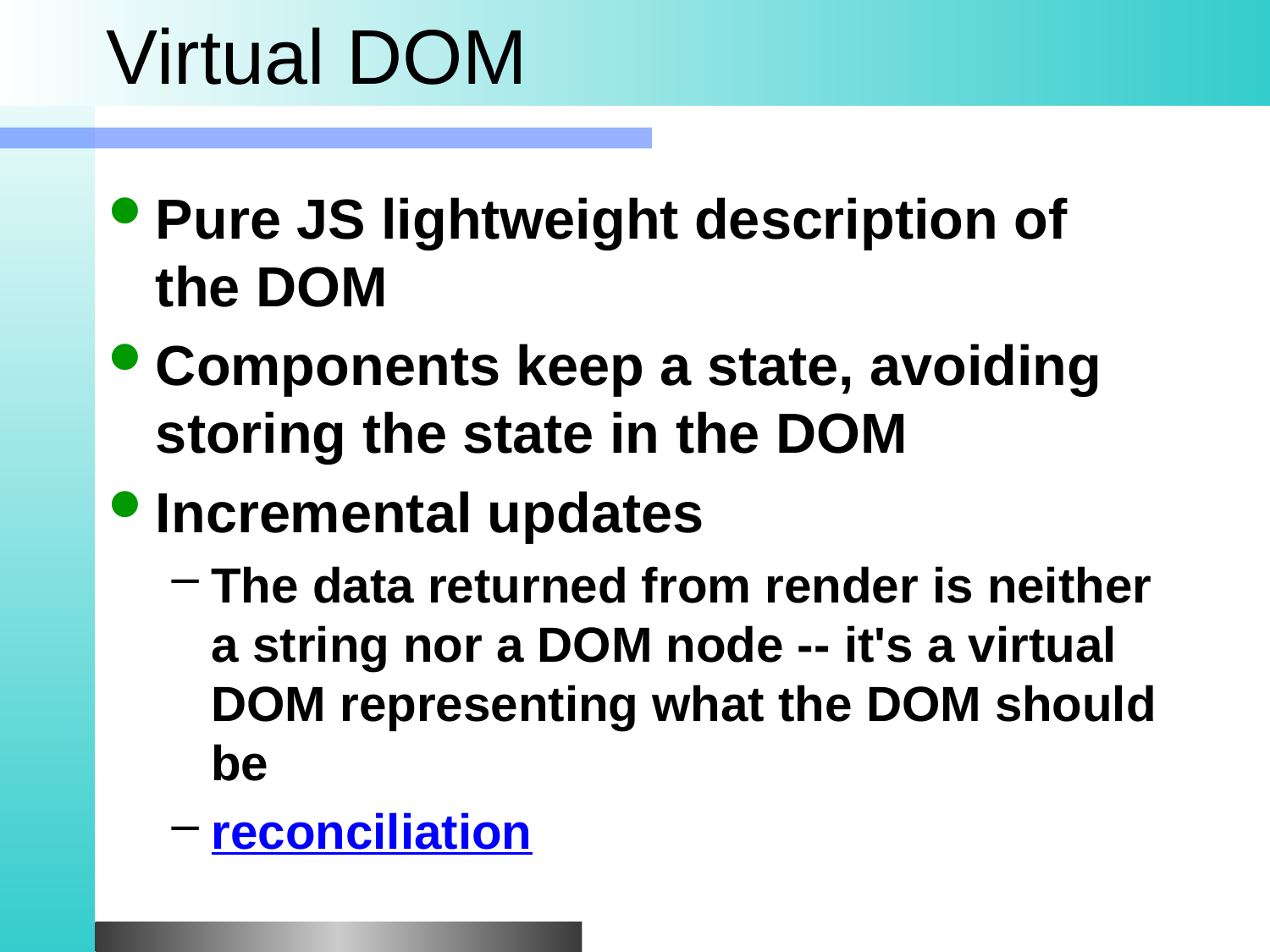

# Virtual DOM
Pure JS lightweight description of the DOM
Components keep a state, avoiding storing the state in the DOM
Incremental updates
The data returned from render is neither a string nor a DOM node -- it's a virtual DOM representing what the DOM should be
reconciliation